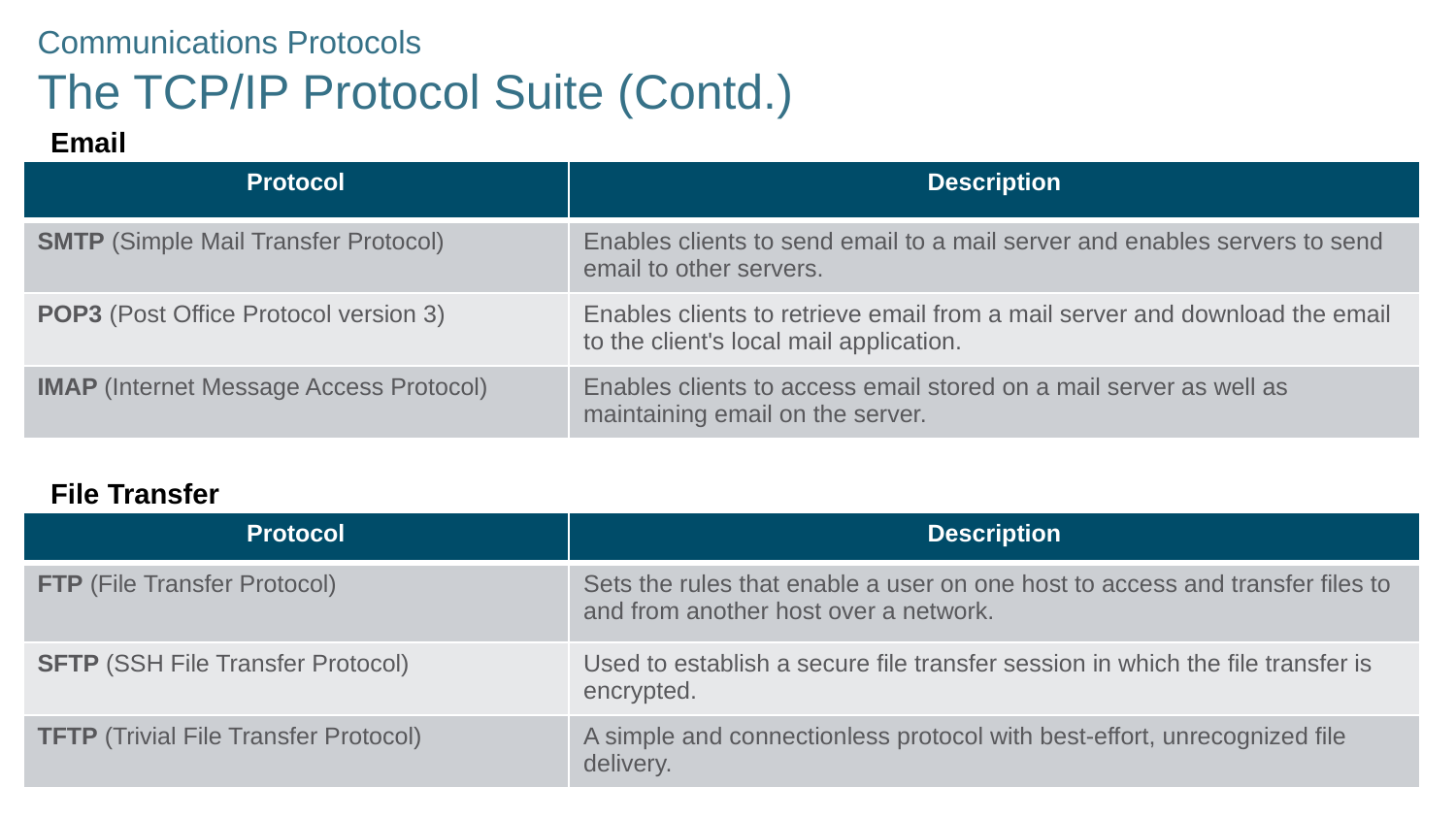

Communications Protocols
The TCP/IP Protocol Suite (Contd.)
Email
| Protocol | Description |
| --- | --- |
| SMTP (Simple Mail Transfer Protocol) | Enables clients to send email to a mail server and enables servers to send email to other servers. |
| POP3 (Post Office Protocol version 3) | Enables clients to retrieve email from a mail server and download the email to the client's local mail application. |
| IMAP (Internet Message Access Protocol) | Enables clients to access email stored on a mail server as well as maintaining email on the server. |
File Transfer
| Protocol | Description |
| --- | --- |
| FTP (File Transfer Protocol) | Sets the rules that enable a user on one host to access and transfer files to and from another host over a network. |
| SFTP (SSH File Transfer Protocol) | Used to establish a secure file transfer session in which the file transfer is encrypted. |
| TFTP (Trivial File Transfer Protocol) | A simple and connectionless protocol with best-effort, unrecognized file delivery. |